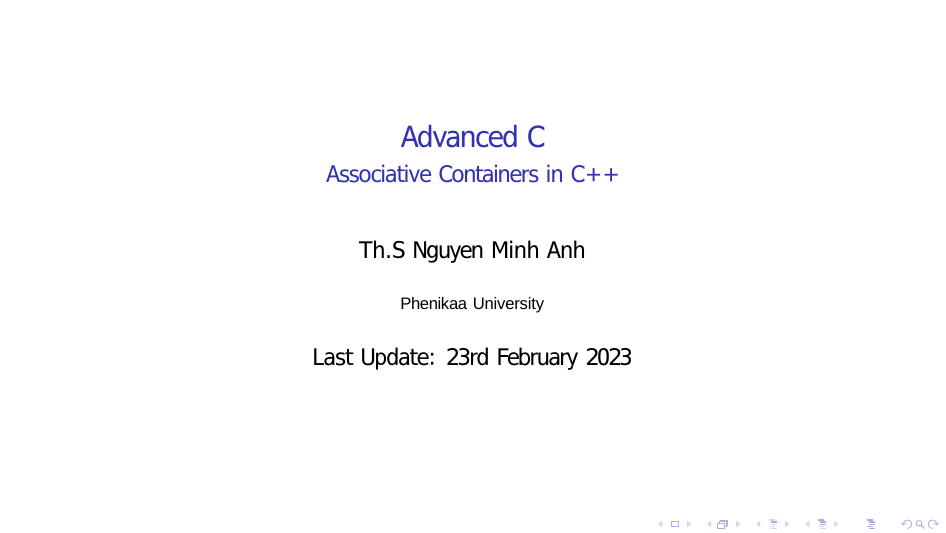

# Advanced C
Associative Containers in C++
Th.S Nguyen Minh Anh

Phenikaa University

Last Update: 23rd February 2023